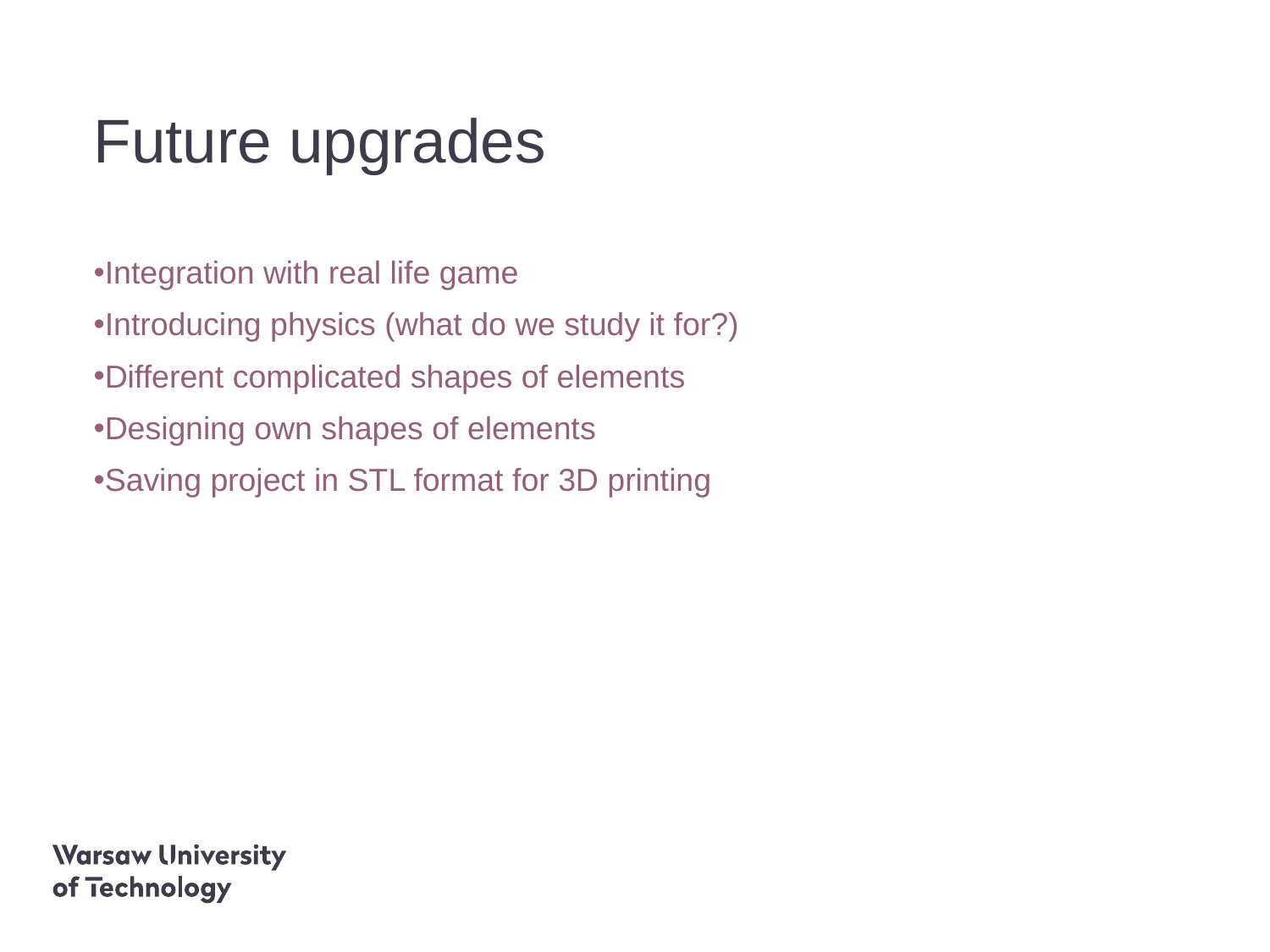

# Future upgrades
Integration with real life game
Introducing physics (what do we study it for?)
Different complicated shapes of elements
Designing own shapes of elements
Saving project in STL format for 3D printing